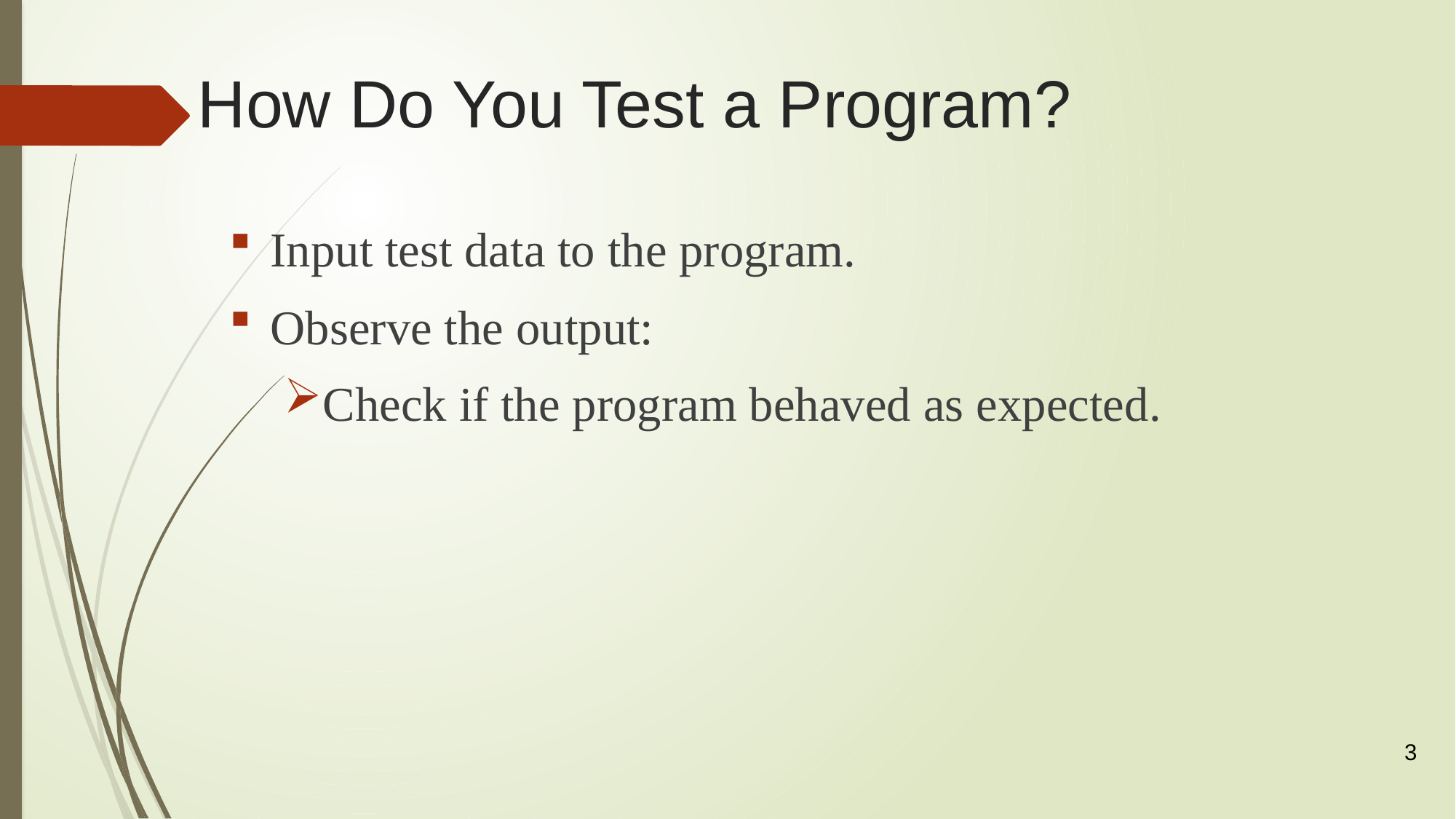

# How Do You Test a Program?
Input test data to the program.
Observe the output:
Check if the program behaved as expected.
3